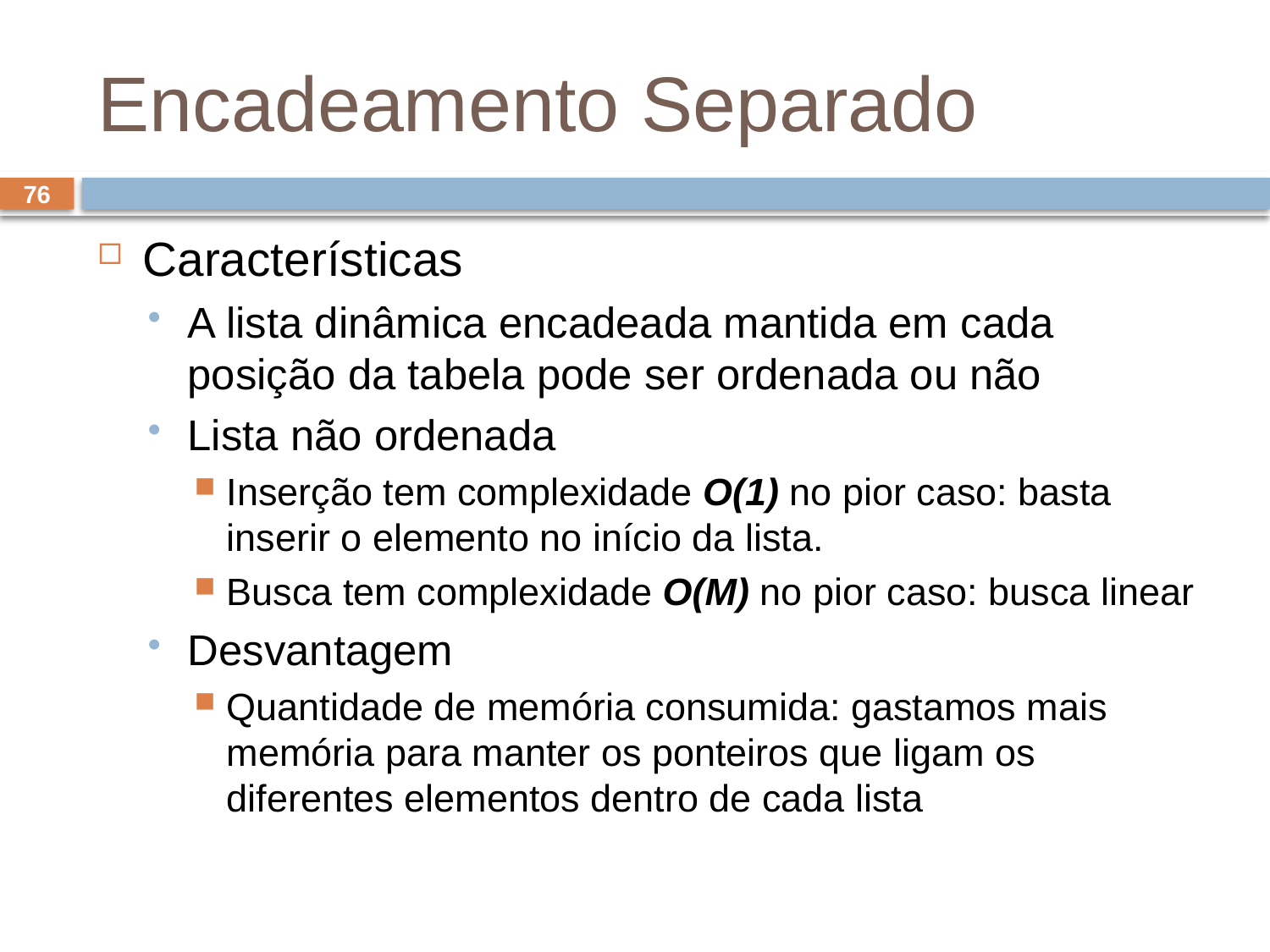

# Encadeamento Separado
76
Características
A lista dinâmica encadeada mantida em cada posição da tabela pode ser ordenada ou não
Lista não ordenada
Inserção tem complexidade O(1) no pior caso: basta inserir o elemento no início da lista.
Busca tem complexidade O(M) no pior caso: busca linear
Desvantagem
Quantidade de memória consumida: gastamos mais memória para manter os ponteiros que ligam os diferentes elementos dentro de cada lista